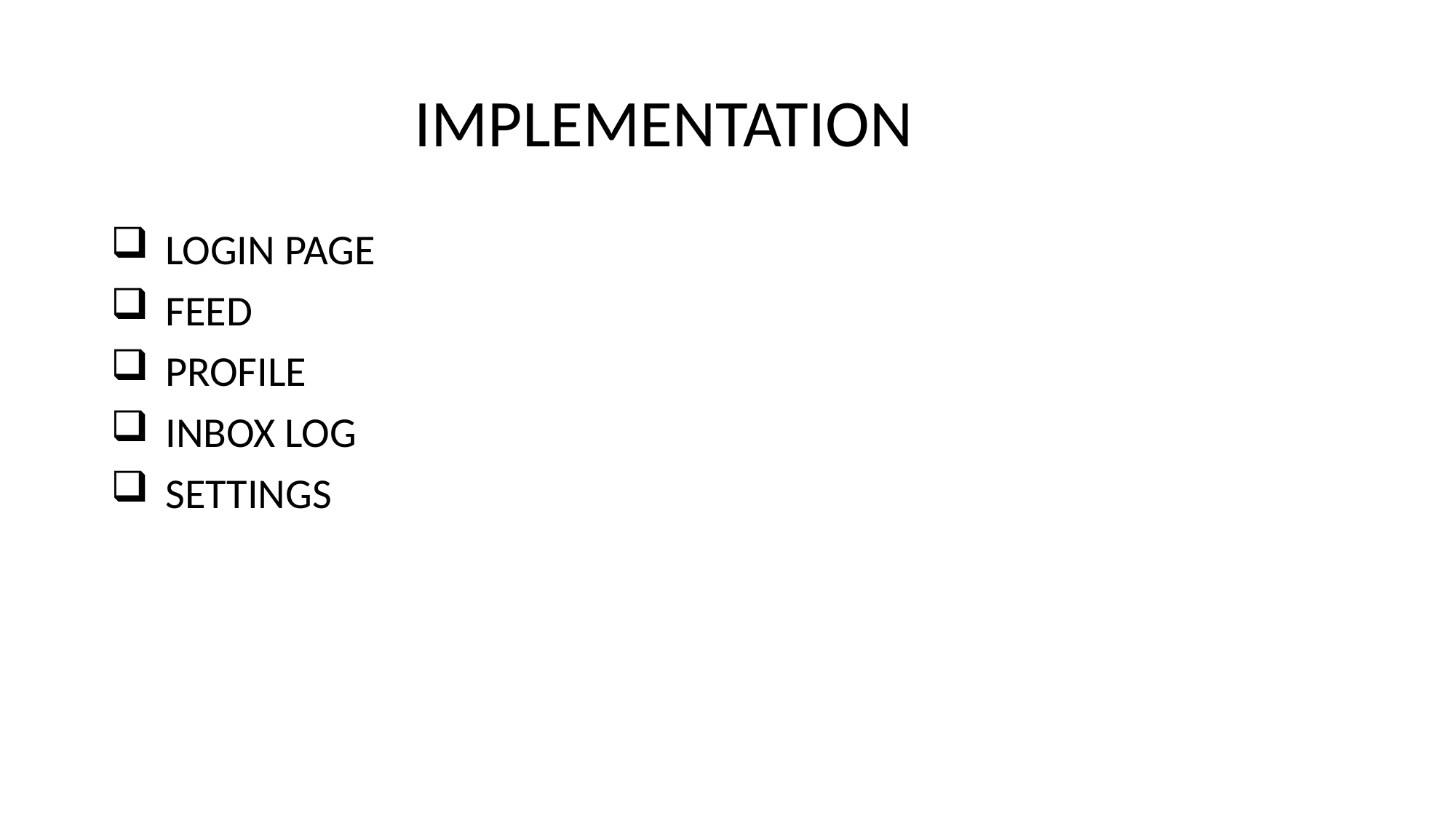

# IMPLEMENTATION
LOGIN PAGE
FEED
PROFILE
INBOX LOG
SETTINGS